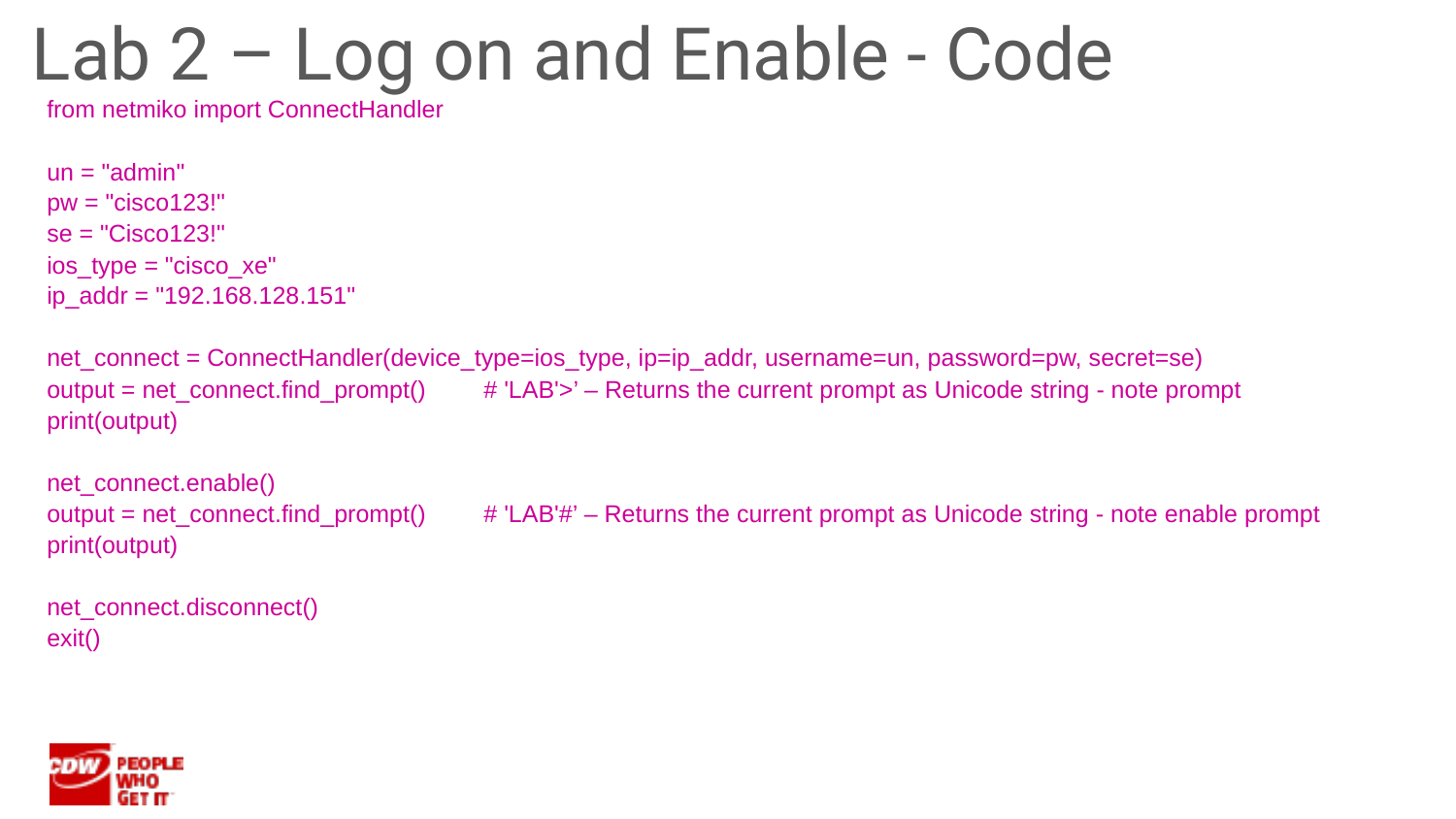

Lab 2 – Log on and Enable - Code
from netmiko import ConnectHandler

un = "admin"
pw = "cisco123!"
se = "Cisco123!"
ios_type = "cisco_xe"
ip_addr = "192.168.128.151"

net_connect = ConnectHandler(device_type=ios_type, ip=ip_addr, username=un, password=pw, secret=se)
output = net_connect.find_prompt()	# 'LAB'>’ – Returns the current prompt as Unicode string - note prompt
print(output)

net_connect.enable()
output = net_connect.find_prompt()	# 'LAB'#’ – Returns the current prompt as Unicode string - note enable prompt
print(output)

net_connect.disconnect()
exit()